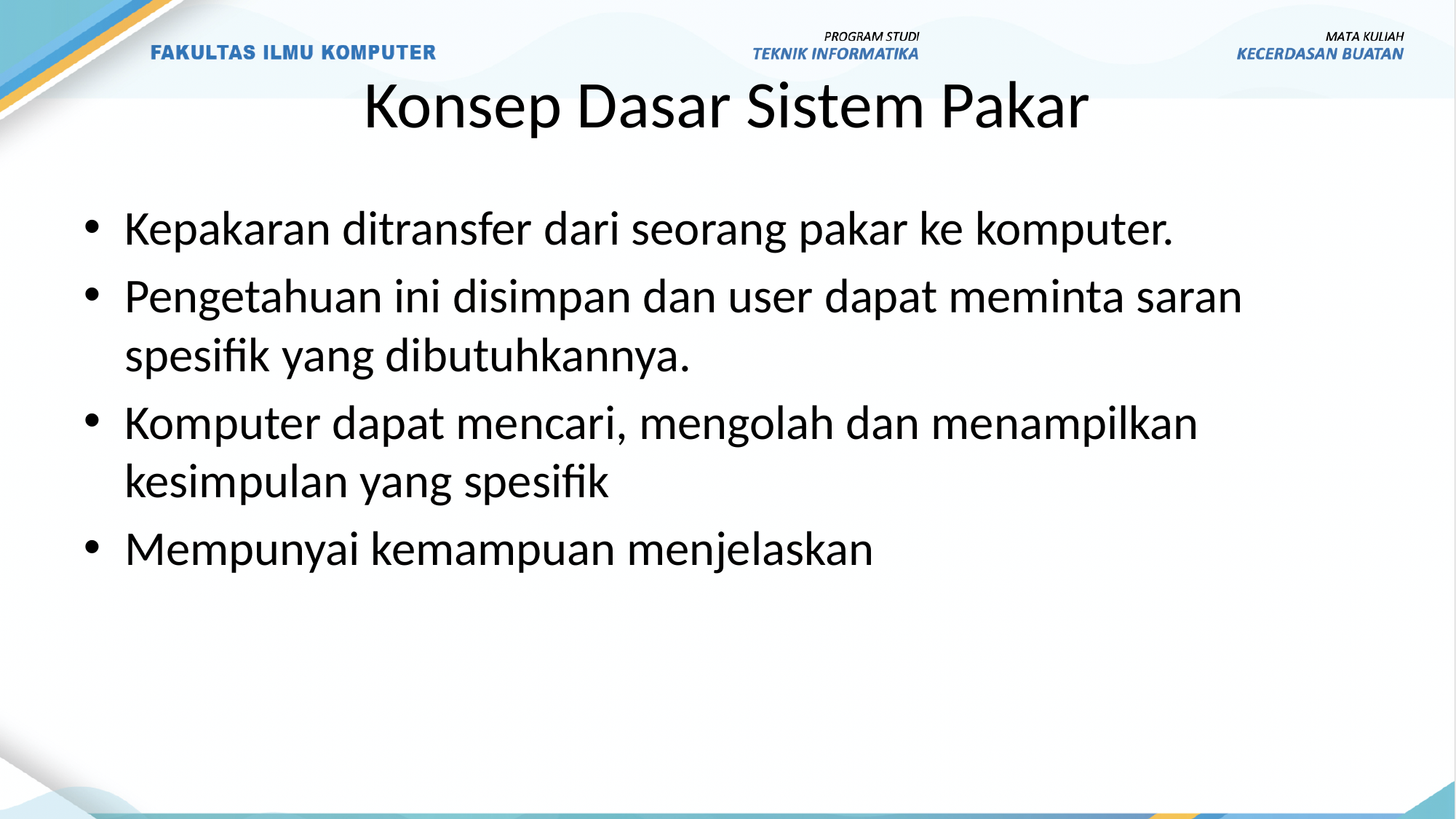

# Konsep Dasar Sistem Pakar
Kepakaran ditransfer dari seorang pakar ke komputer.
Pengetahuan ini disimpan dan user dapat meminta saran spesifik yang dibutuhkannya.
Komputer dapat mencari, mengolah dan menampilkan kesimpulan yang spesifik
Mempunyai kemampuan menjelaskan